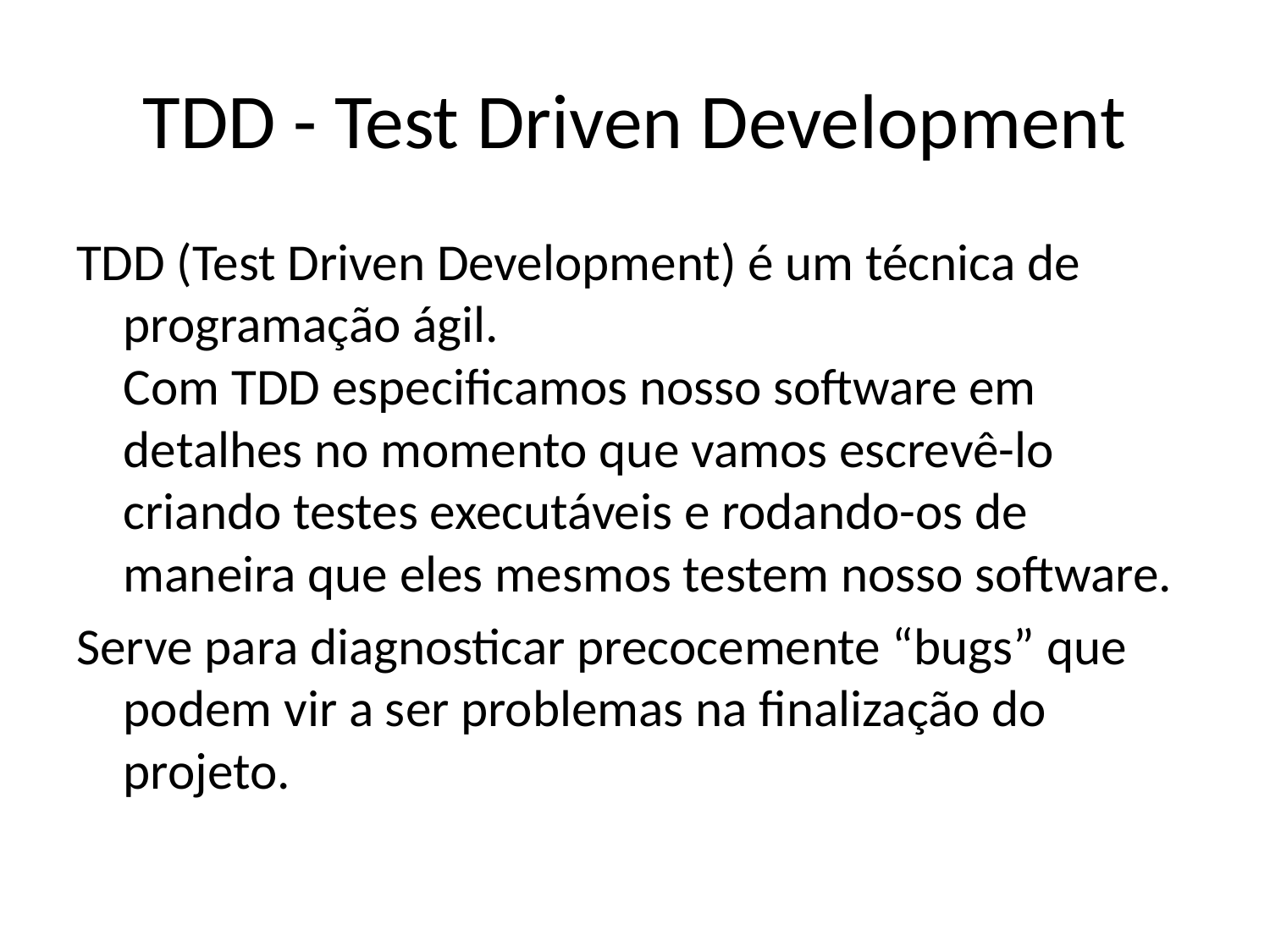

# TDD - Test Driven Development
TDD (Test Driven Development) é um técnica de programação ágil.
Com TDD especificamos nosso software em detalhes no momento que vamos escrevê-lo criando testes executáveis e rodando-os de maneira que eles mesmos testem nosso software.
Serve para diagnosticar precocemente “bugs” que podem vir a ser problemas na finalização do projeto.